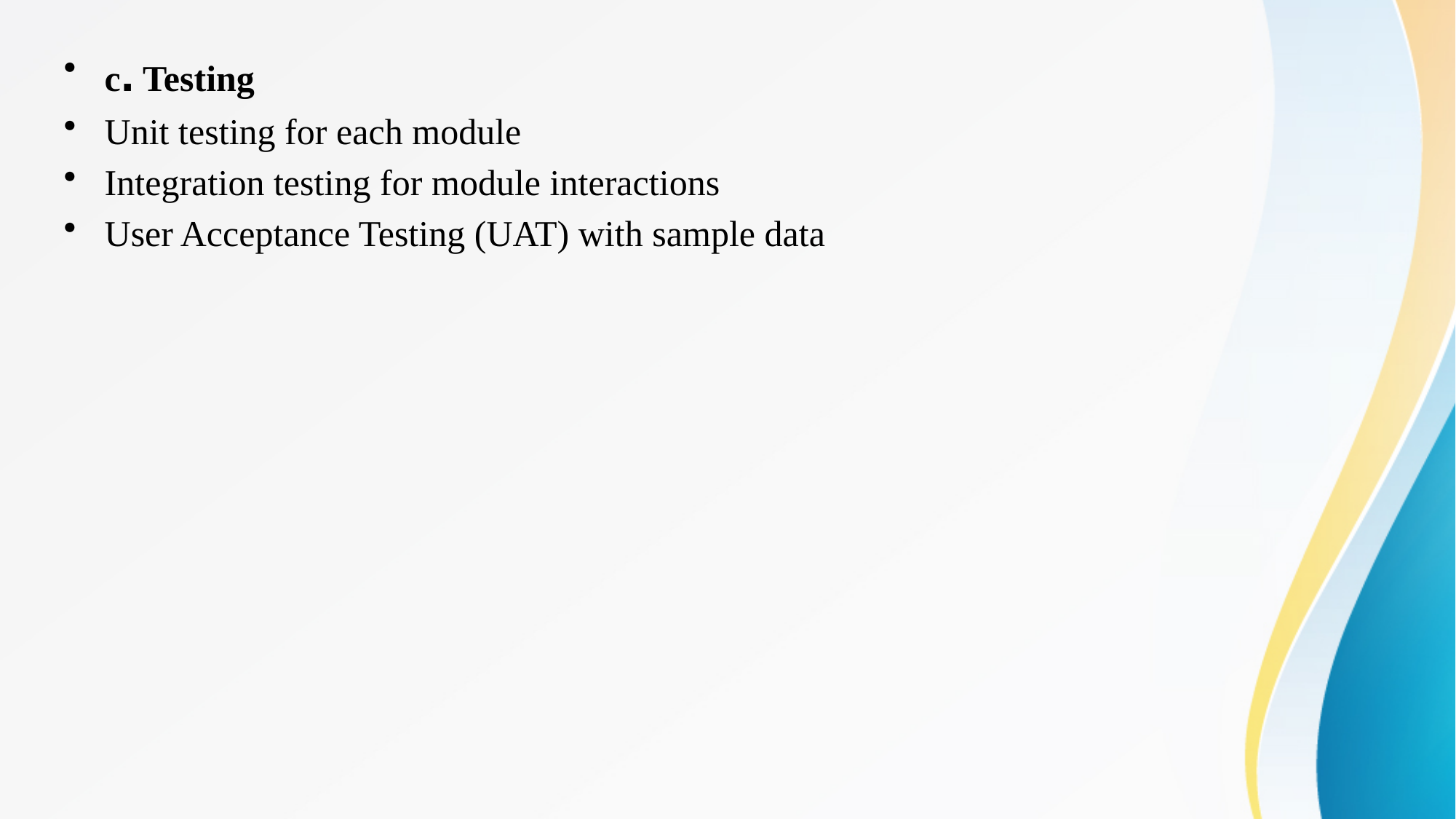

c. Testing
Unit testing for each module
Integration testing for module interactions
User Acceptance Testing (UAT) with sample data